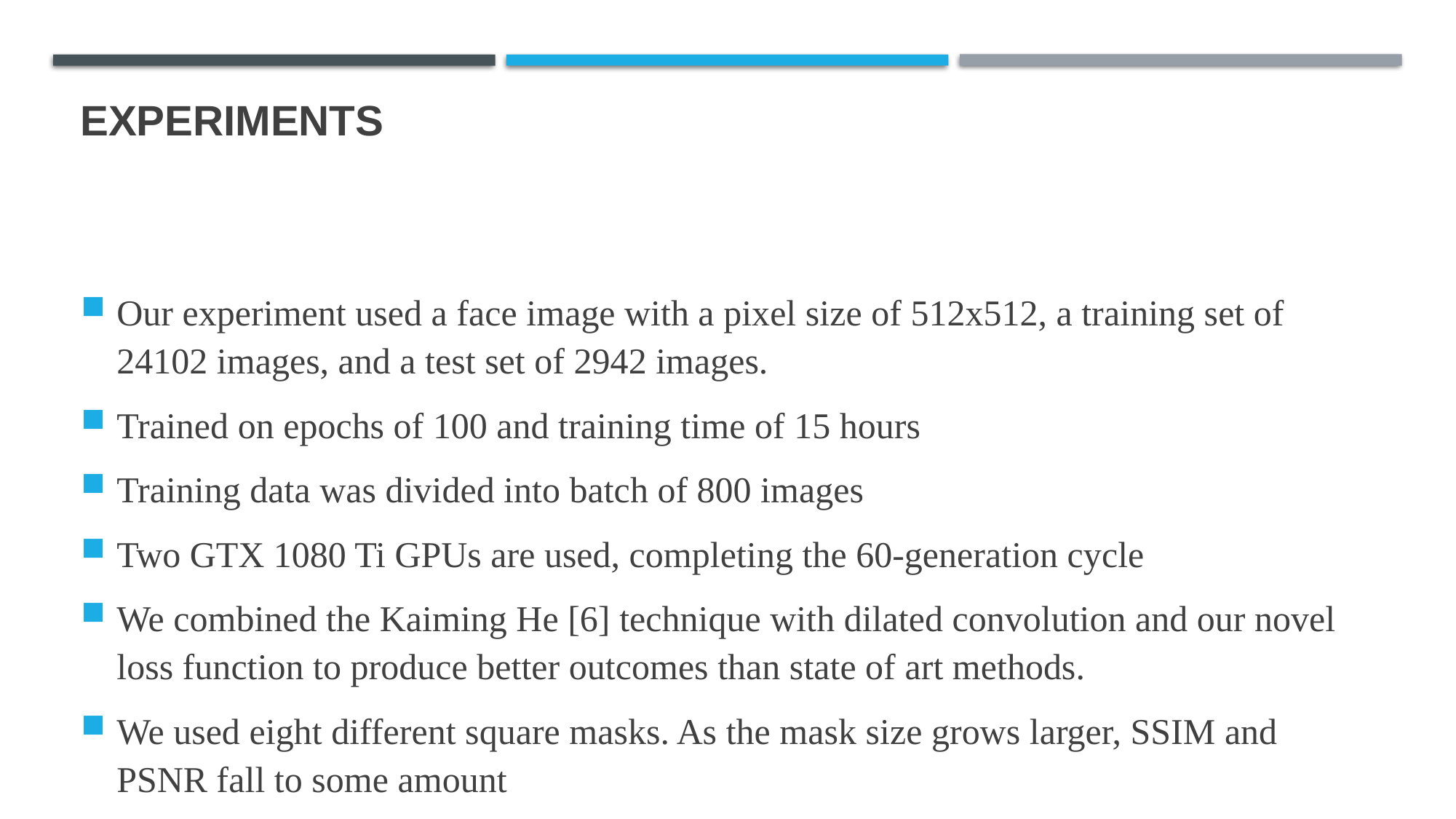

# Experiments
Our experiment used a face image with a pixel size of 512x512, a training set of 24102 images, and a test set of 2942 images.
Trained on epochs of 100 and training time of 15 hours
Training data was divided into batch of 800 images
Two GTX 1080 Ti GPUs are used, completing the 60-generation cycle
We combined the Kaiming He [6] technique with dilated convolution and our novel loss function to produce better outcomes than state of art methods.
We used eight different square masks. As the mask size grows larger, SSIM and PSNR fall to some amount